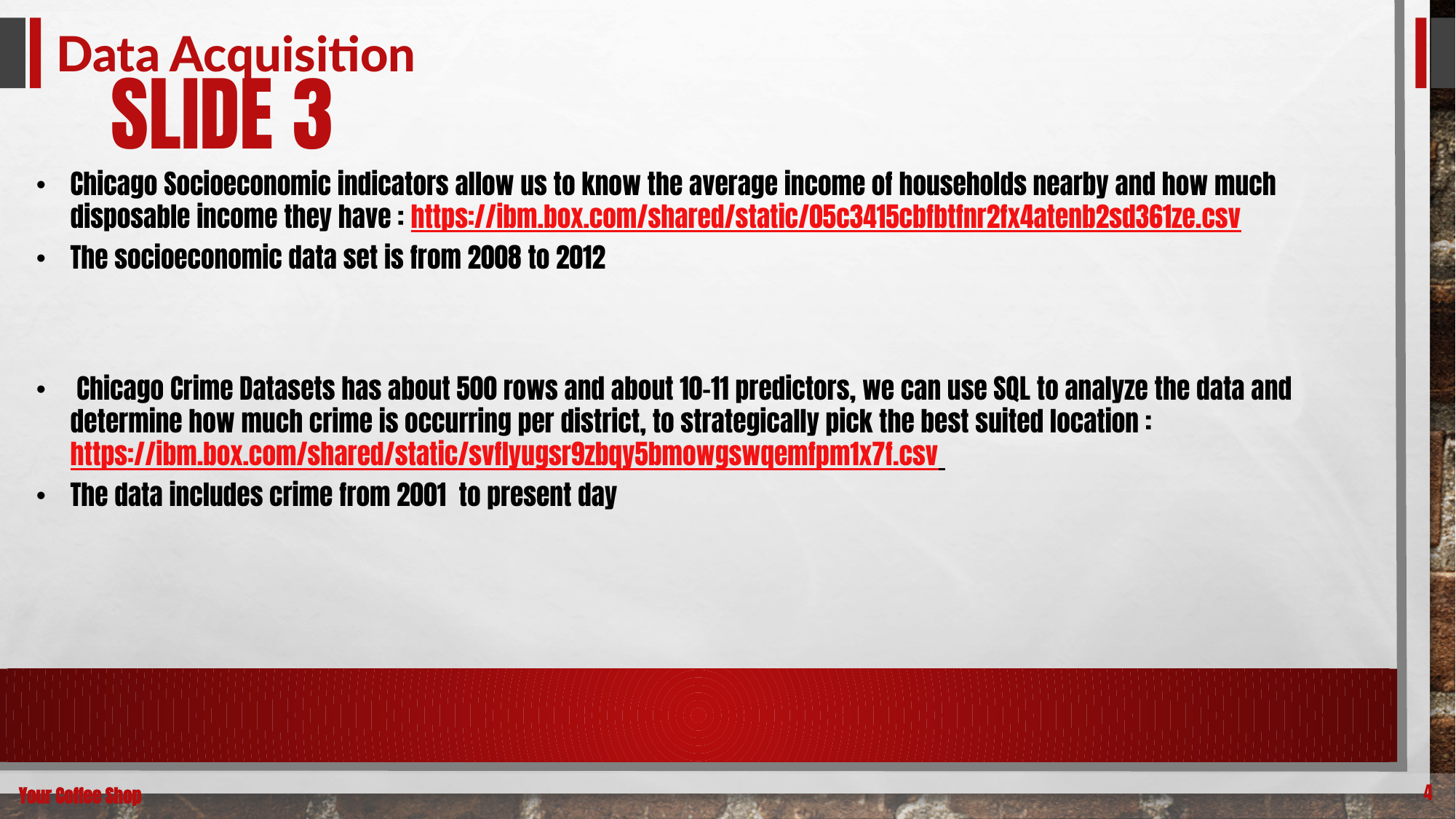

Data Acquisition
# Slide 3
Chicago Socioeconomic indicators allow us to know the average income of households nearby and how much disposable income they have : https://ibm.box.com/shared/static/05c3415cbfbtfnr2fx4atenb2sd361ze.csv
The socioeconomic data set is from 2008 to 2012

 Chicago Crime Datasets has about 500 rows and about 10-11 predictors, we can use SQL to analyze the data and determine how much crime is occurring per district, to strategically pick the best suited location : https://ibm.box.com/shared/static/svflyugsr9zbqy5bmowgswqemfpm1x7f.csv
The data includes crime from 2001  to present day